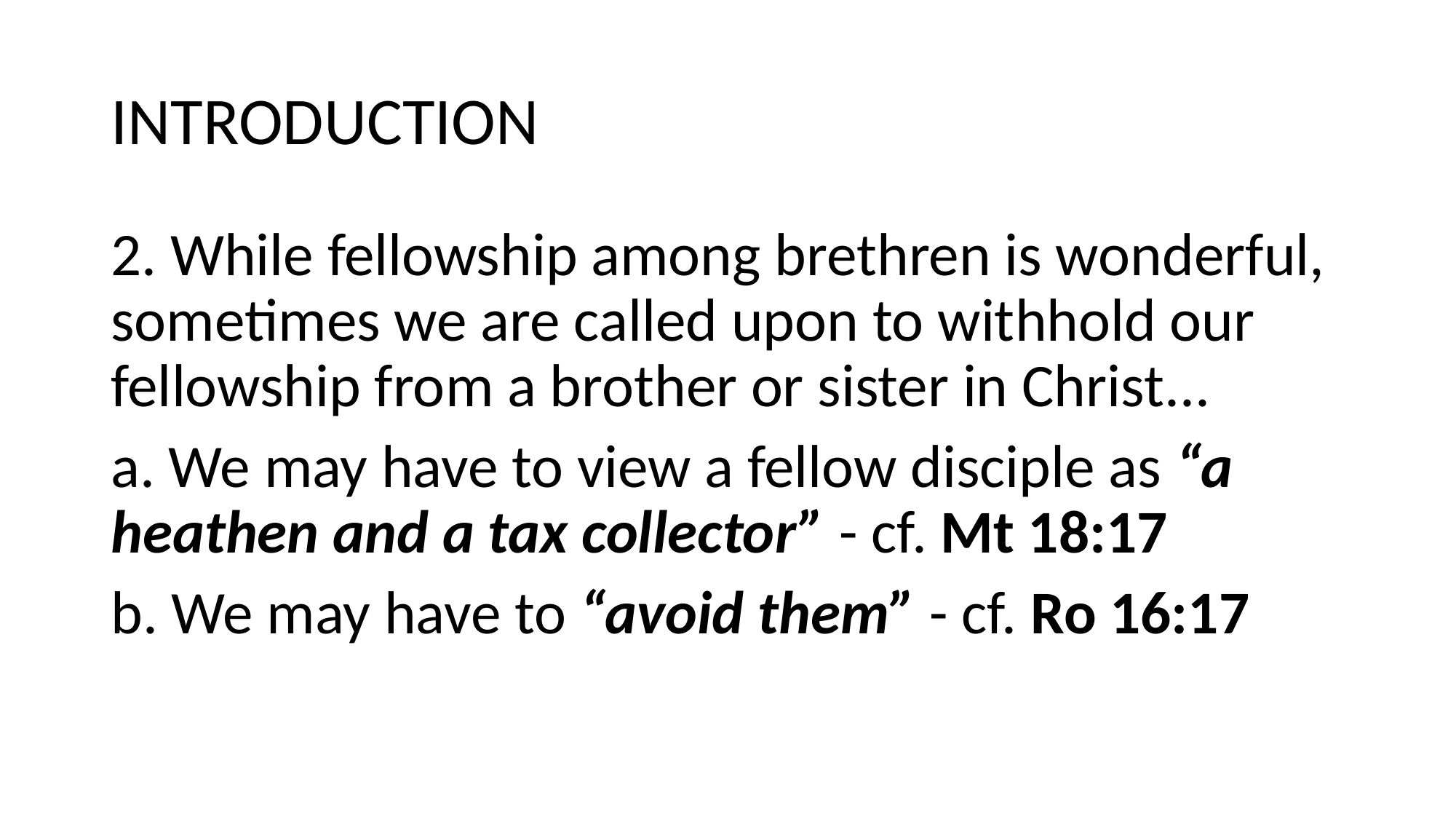

# INTRODUCTION
2. While fellowship among brethren is wonderful, sometimes we are called upon to withhold our fellowship from a brother or sister in Christ...
a. We may have to view a fellow disciple as “a heathen and a tax collector” - cf. Mt 18:17
b. We may have to “avoid them” - cf. Ro 16:17